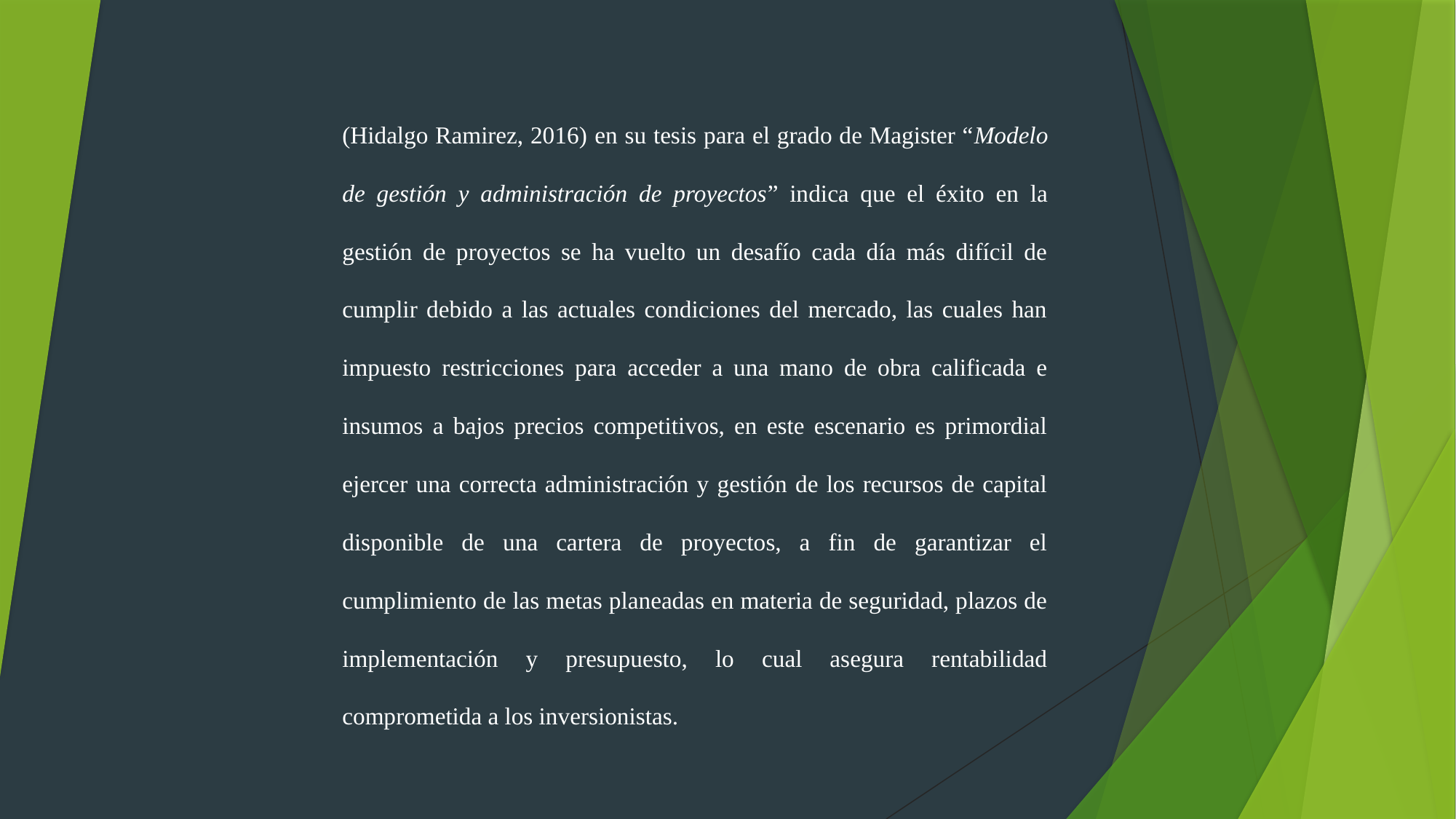

(Hidalgo Ramirez, 2016) en su tesis para el grado de Magister “Modelo de gestión y administración de proyectos” indica que el éxito en la gestión de proyectos se ha vuelto un desafío cada día más difícil de cumplir debido a las actuales condiciones del mercado, las cuales han impuesto restricciones para acceder a una mano de obra calificada e insumos a bajos precios competitivos, en este escenario es primordial ejercer una correcta administración y gestión de los recursos de capital disponible de una cartera de proyectos, a fin de garantizar el cumplimiento de las metas planeadas en materia de seguridad, plazos de implementación y presupuesto, lo cual asegura rentabilidad comprometida a los inversionistas.